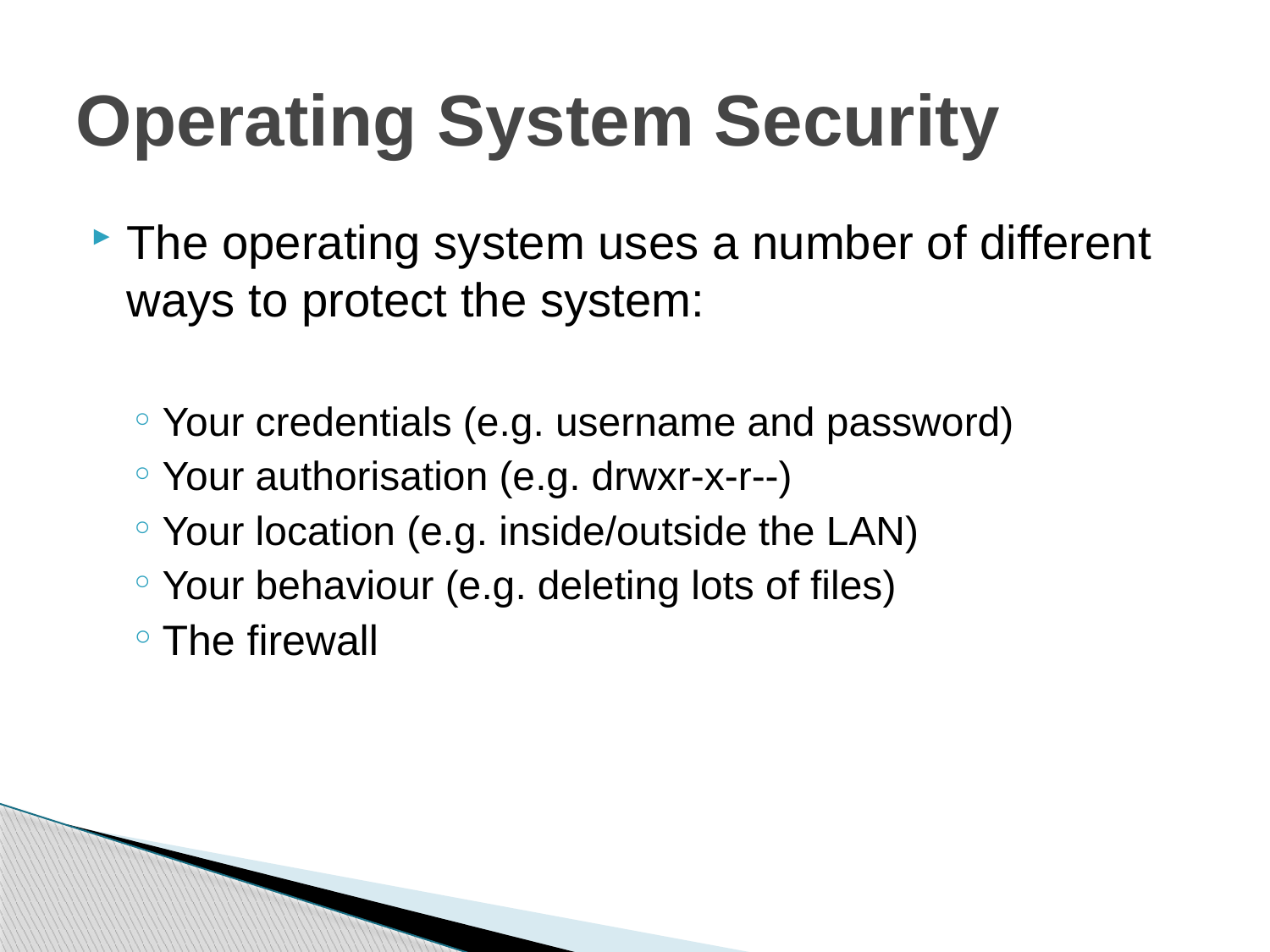

# Operating System Security
The operating system uses a number of different ways to protect the system:

Your credentials (e.g. username and password)
Your authorisation (e.g. drwxr-x-r--)
Your location (e.g. inside/outside the LAN)
Your behaviour (e.g. deleting lots of files)
The firewall